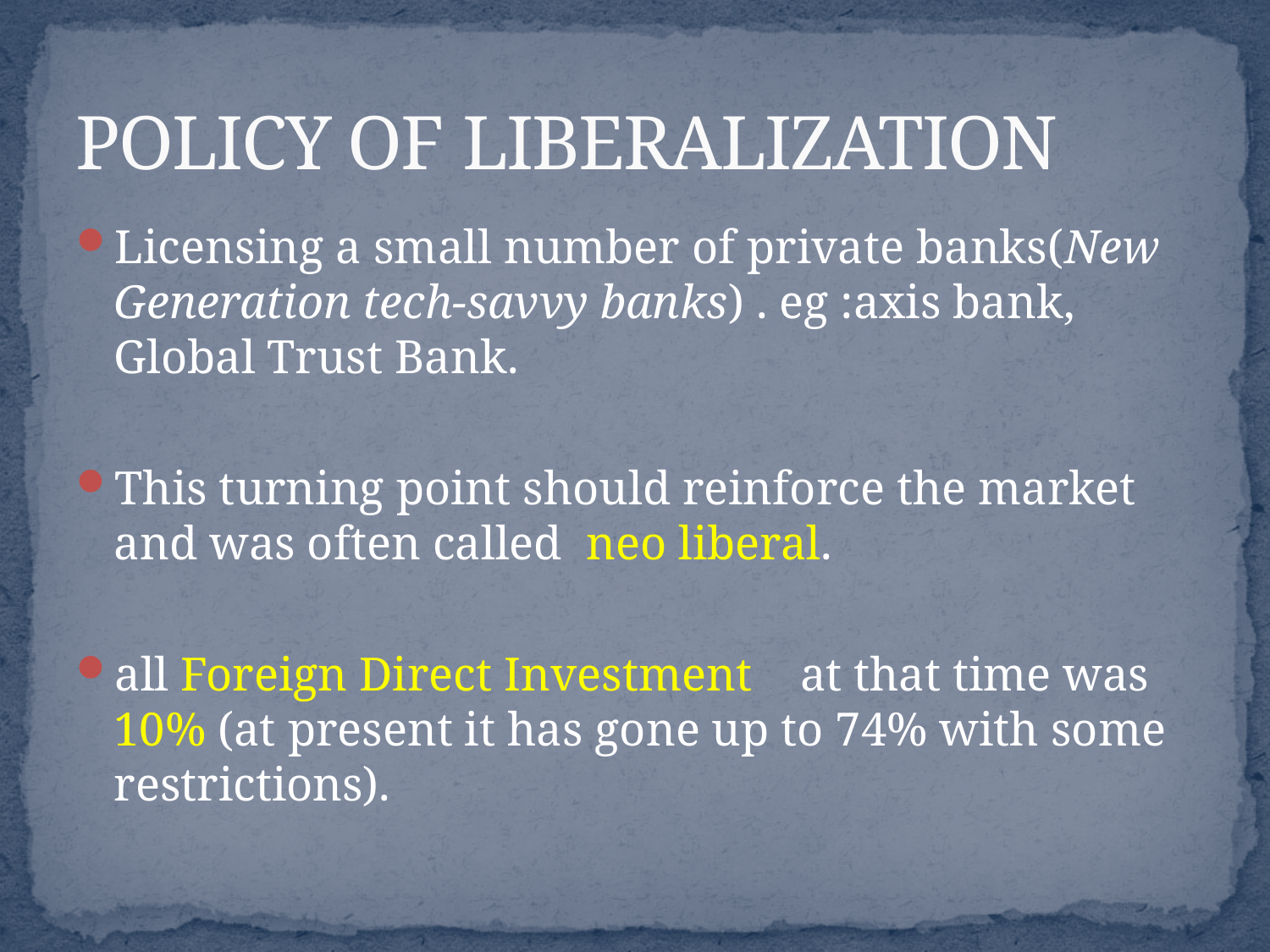

# POLICY OF LIBERALIZATION
Licensing a small number of private banks(New Generation tech-savvy banks) . eg :axis bank, Global Trust Bank.

This turning point should reinforce the market and was often called  neo liberal.

all Foreign Direct Investment    at that time was  10% (at present it has gone up to 74% with some restrictions).